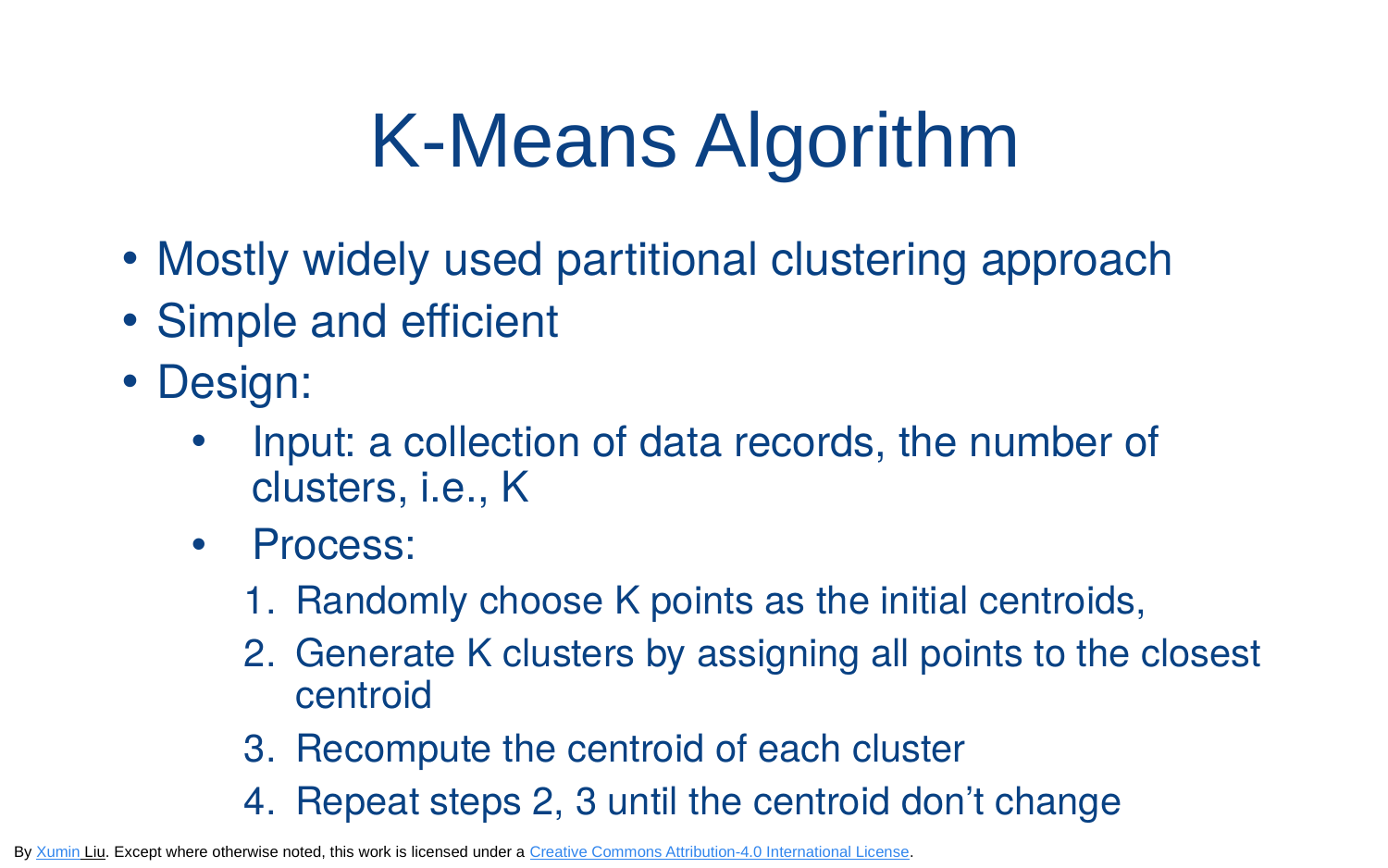

# K-Means Algorithm
Mostly widely used partitional clustering approach
Simple and efficient
Design:
Input: a collection of data records, the number of clusters, i.e., K
Process:
Randomly choose K points as the initial centroids,
Generate K clusters by assigning all points to the closest centroid
Recompute the centroid of each cluster
Repeat steps 2, 3 until the centroid don’t change